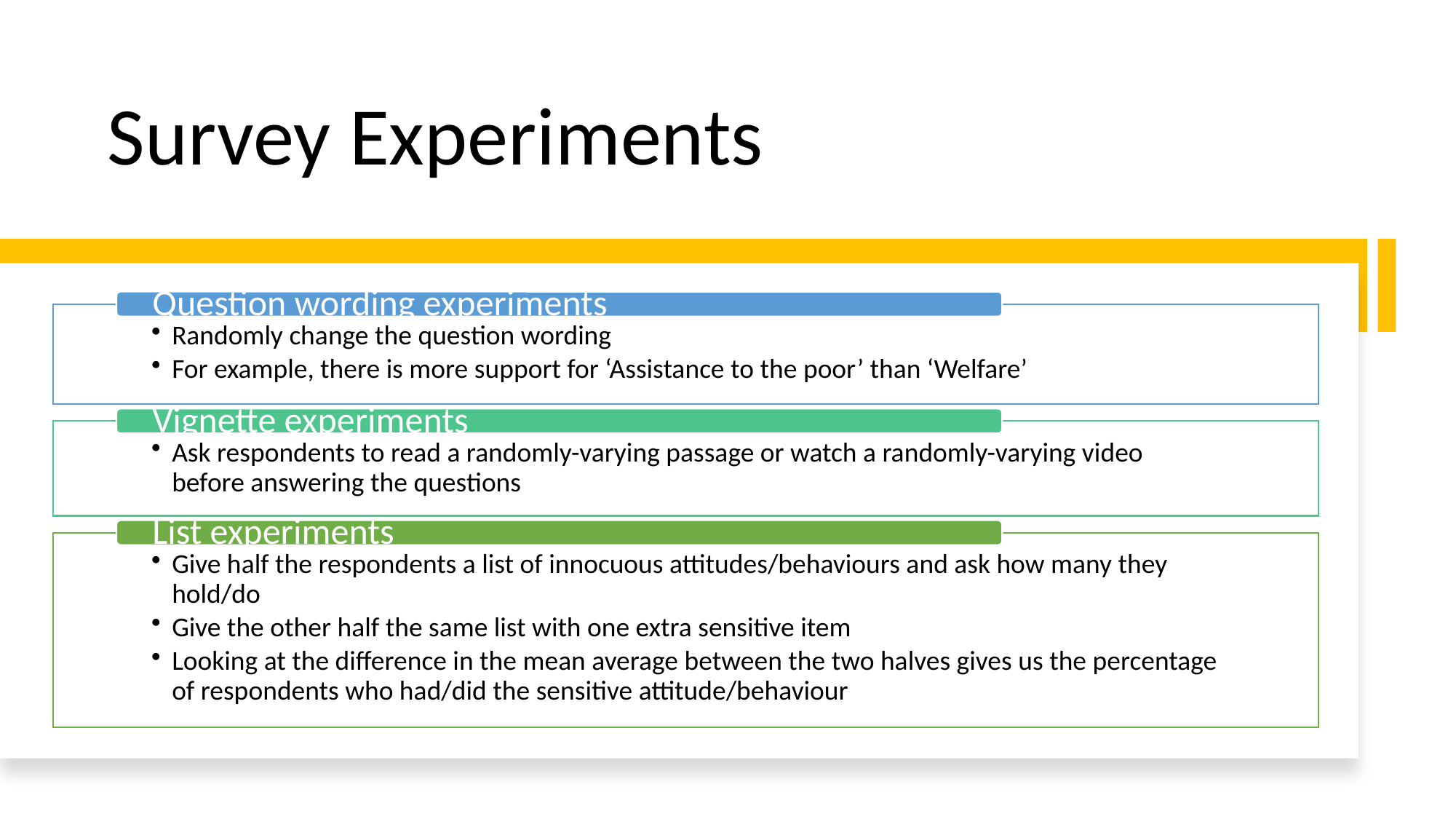

# Survey Experiments

Randomly change the question wording
For example, there is more support for ‘Assistance to the poor’ than ‘Welfare’
Question wording experiments
Ask respondents to read a randomly-varying passage or watch a randomly-varying video before answering the questions
Vignette experiments
Give half the respondents a list of innocuous attitudes/behaviours and ask how many they hold/do
Give the other half the same list with one extra sensitive item
Looking at the difference in the mean average between the two halves gives us the percentage of respondents who had/did the sensitive attitude/behaviour
List experiments